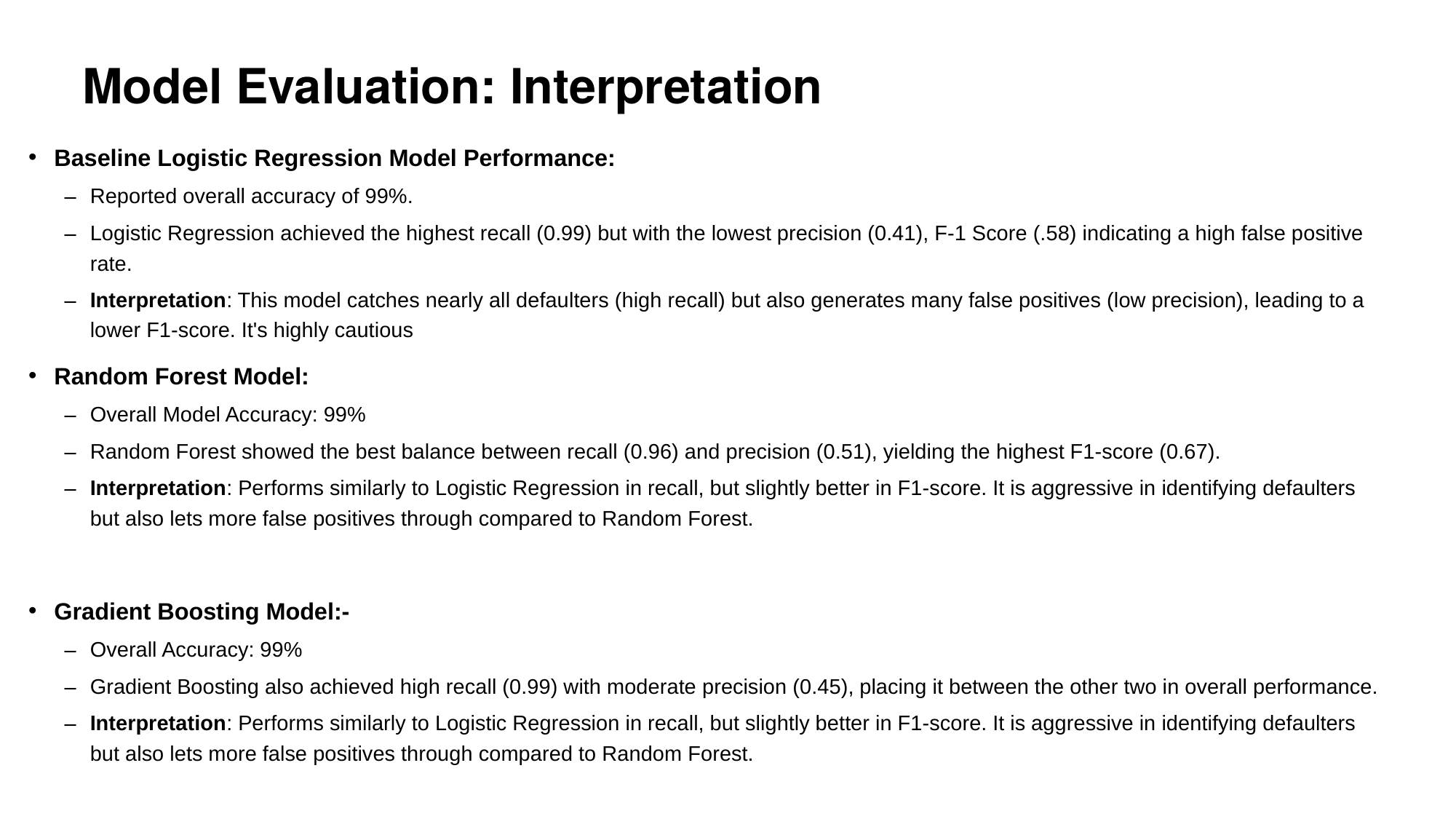

# Model Evaluation: Interpretation
Baseline Logistic Regression Model Performance:
Reported overall accuracy of 99%.
Logistic Regression achieved the highest recall (0.99) but with the lowest precision (0.41), F-1 Score (.58) indicating a high false positive rate.
Interpretation: This model catches nearly all defaulters (high recall) but also generates many false positives (low precision), leading to a lower F1-score. It's highly cautious
Random Forest Model:
Overall Model Accuracy: 99%
Random Forest showed the best balance between recall (0.96) and precision (0.51), yielding the highest F1-score (0.67).
Interpretation: Performs similarly to Logistic Regression in recall, but slightly better in F1-score. It is aggressive in identifying defaulters but also lets more false positives through compared to Random Forest.

Gradient Boosting Model:-
Overall Accuracy: 99%
Gradient Boosting also achieved high recall (0.99) with moderate precision (0.45), placing it between the other two in overall performance.
Interpretation: Performs similarly to Logistic Regression in recall, but slightly better in F1-score. It is aggressive in identifying defaulters but also lets more false positives through compared to Random Forest.